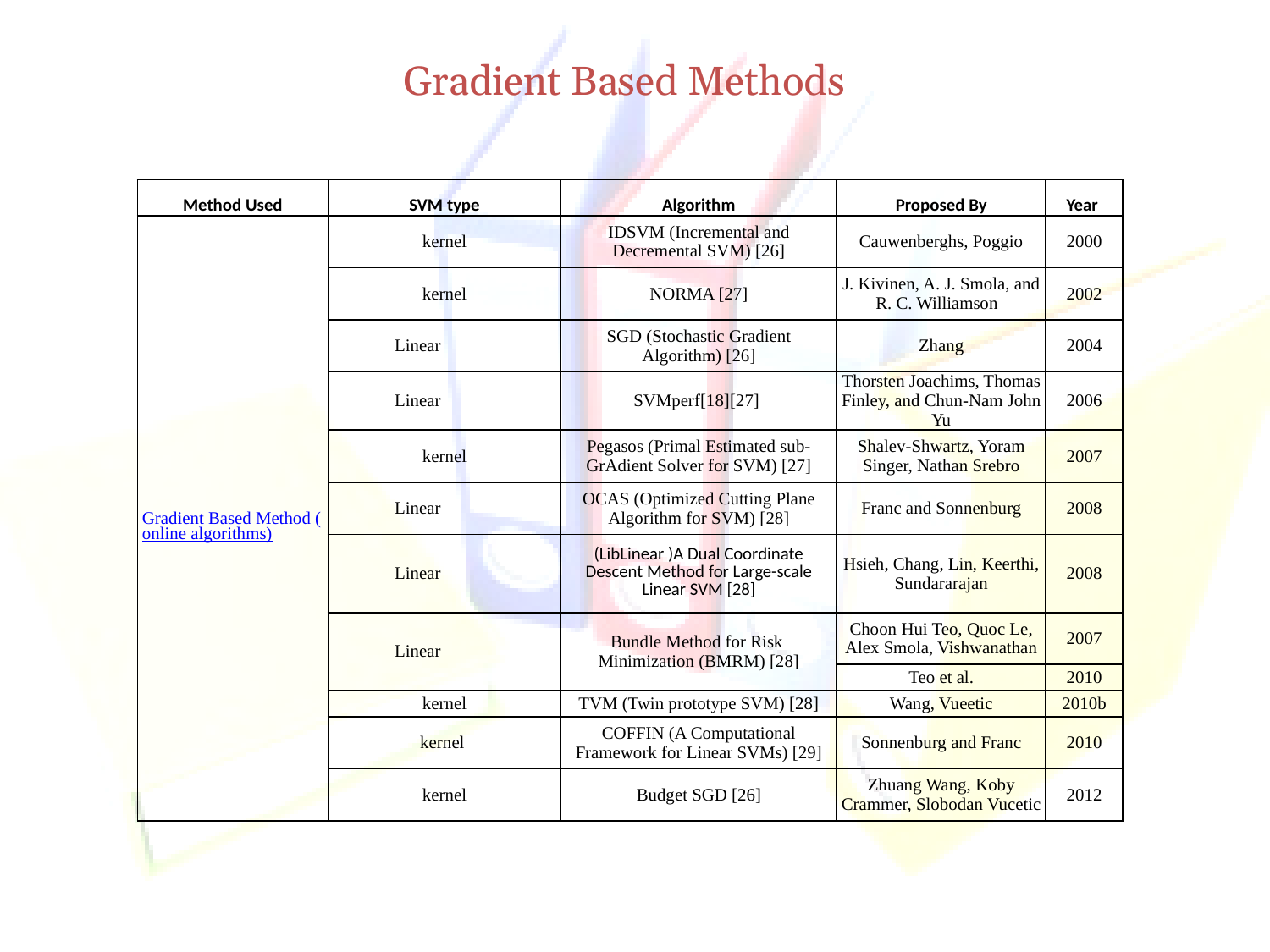

# Gradient Based Methods
| Method Used | SVM type | Algorithm | Proposed By | Year |
| --- | --- | --- | --- | --- |
| Gradient Based Method (online algorithms) | kernel | IDSVM (Incremental and Decremental SVM) [26] | Cauwenberghs, Poggio | 2000 |
|  | kernel | NORMA [27] | J. Kivinen, A. J. Smola, and R. C. Williamson | 2002 |
|  | Linear | SGD (Stochastic Gradient Algorithm) [26] | Zhang | 2004 |
|  | Linear | SVMperf[18][27] | Thorsten Joachims, Thomas Finley, and Chun-Nam John Yu | 2006 |
|  | kernel | Pegasos (Primal Estimated sub-GrAdient Solver for SVM) [27] | Shalev-Shwartz, Yoram Singer, Nathan Srebro | 2007 |
|  | Linear | OCAS (Optimized Cutting Plane Algorithm for SVM) [28] | Franc and Sonnenburg | 2008 |
|  | Linear | (LibLinear )A Dual Coordinate Descent Method for Large-scale Linear SVM [28] | Hsieh, Chang, Lin, Keerthi, Sundararajan | 2008 |
|  | Linear | Bundle Method for Risk Minimization (BMRM) [28] | Choon Hui Teo, Quoc Le, Alex Smola, Vishwanathan | 2007 |
|  |  |  | Teo et al. | 2010 |
|  | kernel | TVM (Twin prototype SVM) [28] | Wang, Vueetic | 2010b |
|  | kernel | COFFIN (A Computational Framework for Linear SVMs) [29] | Sonnenburg and Franc | 2010 |
|  | kernel | Budget SGD [26] | Zhuang Wang, Koby Crammer, Slobodan Vucetic | 2012 |